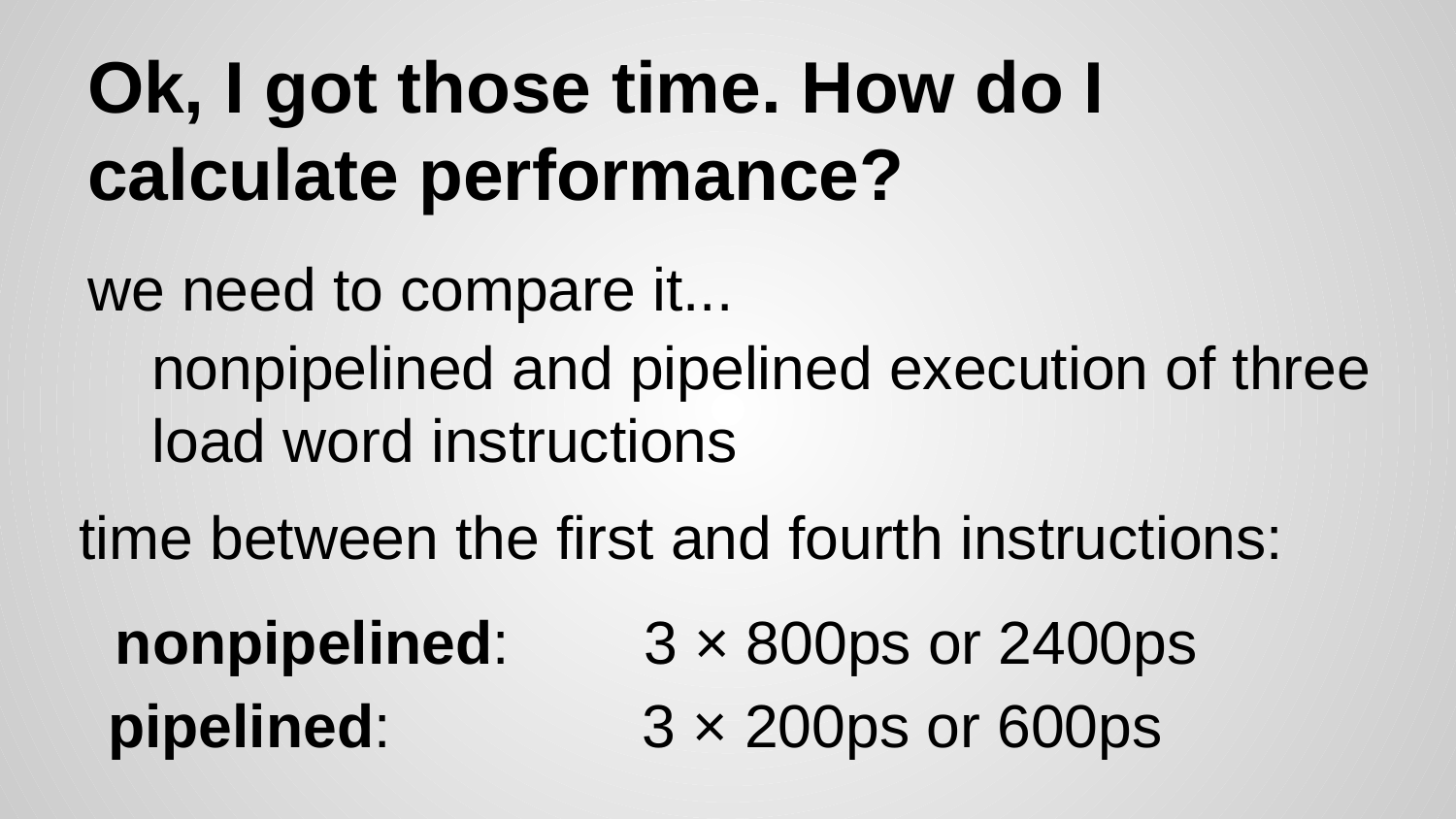

# Ok, I got those time. How do I calculate performance?
we need to compare it...
nonpipelined and pipelined execution of three load word instructions

time between the first and fourth instructions:

nonpipelined:        3 × 800ps or 2400ps

pipelined:               3 × 200ps or 600ps